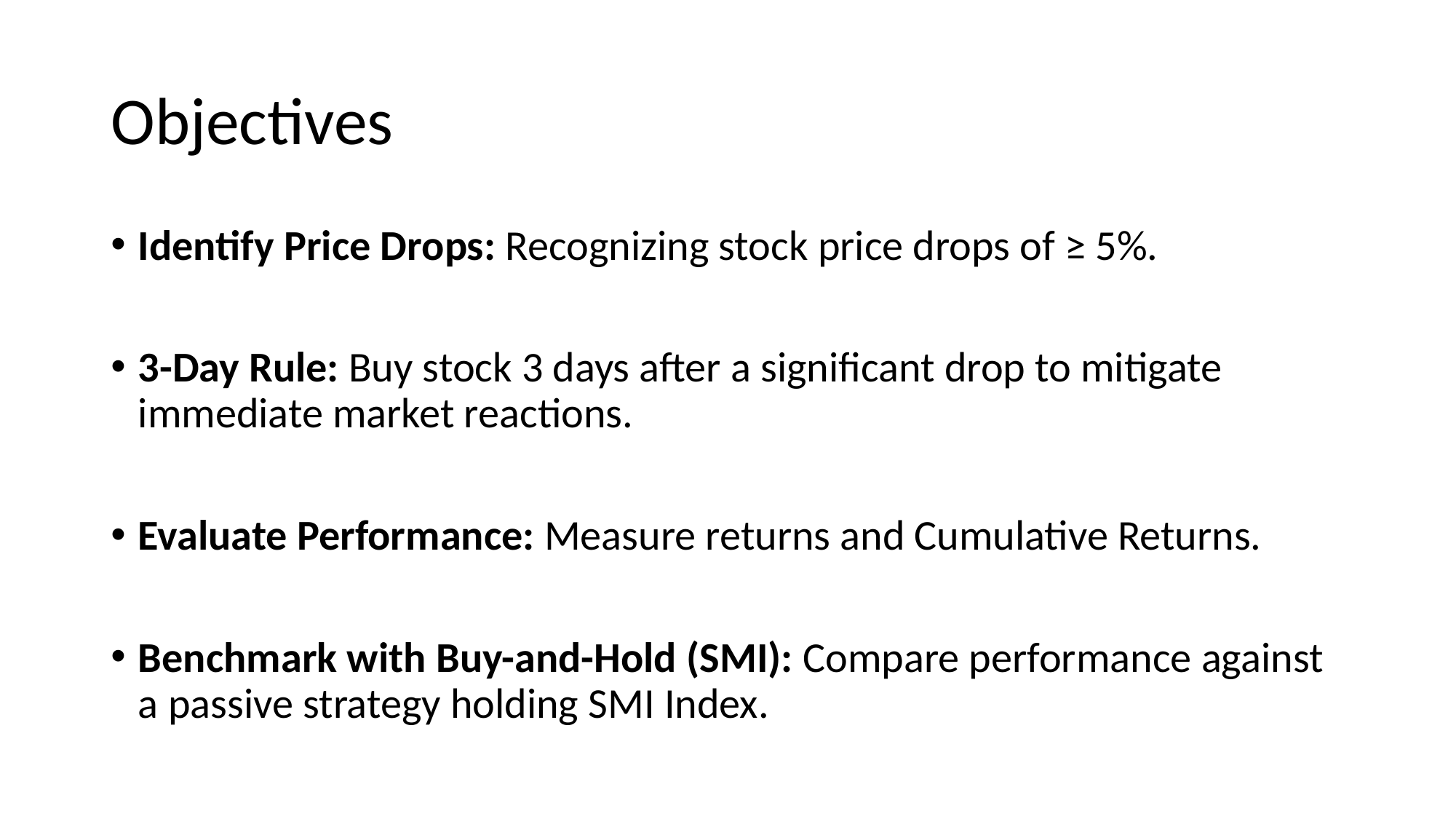

# Objectives
Identify Price Drops: Recognizing stock price drops of ≥ 5%.

3-Day Rule: Buy stock 3 days after a significant drop to mitigate immediate market reactions.

Evaluate Performance: Measure returns and Cumulative Returns.

Benchmark with Buy-and-Hold (SMI): Compare performance against a passive strategy holding SMI Index.